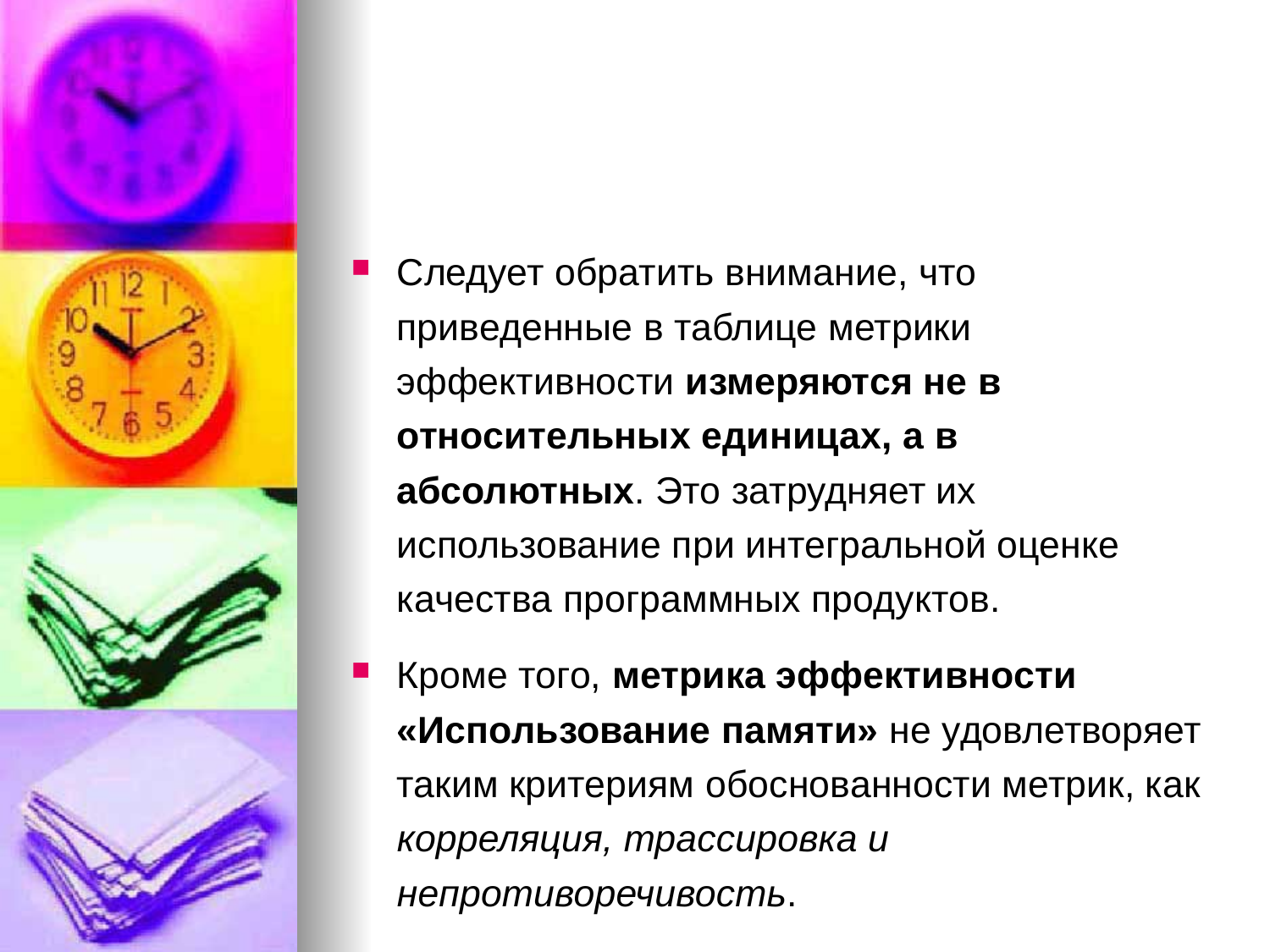

#
Следует обратить внимание, что приведенные в таблице метрики эффективности измеряются не в относительных единицах, а в абсолютных. Это затрудняет их использование при интегральной оценке качества программных продуктов.
Кроме того, метрика эффективности «Использование памяти» не удовлетворяет таким критериям обоснованности метрик, как корреляция, трассировка и непротиворечивость.